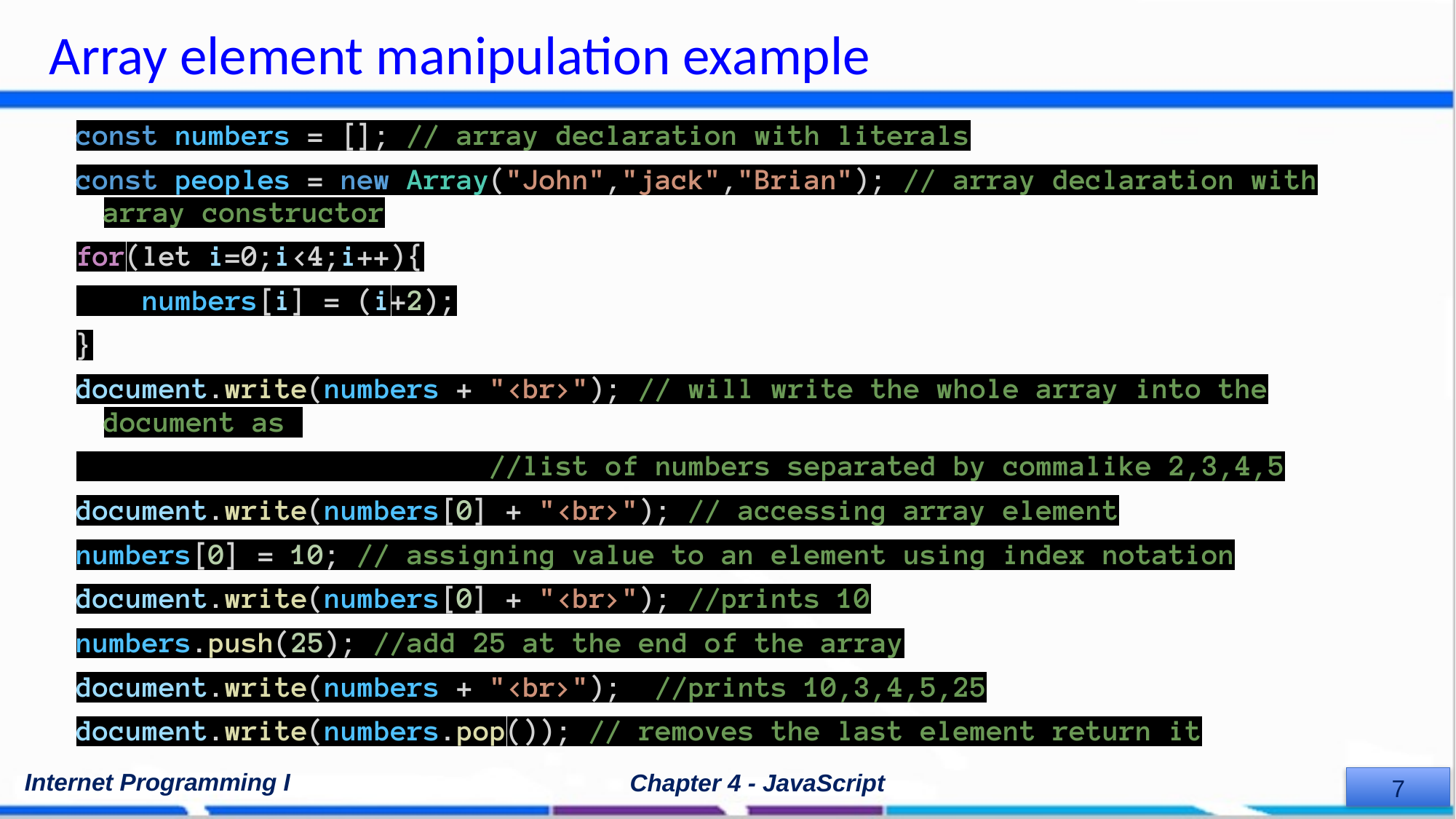

# Array element manipulation example
const numbers = []; // array declaration with literals
const peoples = new Array("John","jack","Brian"); // array declaration with array constructor
for(let i=0;i<4;i++){
    numbers[i] = (i+2);
}
document.write(numbers + "<br>"); // will write the whole array into the document as
                         //list of numbers separated by commalike 2,3,4,5
document.write(numbers[0] + "<br>"); // accessing array element
numbers[0] = 10; // assigning value to an element using index notation
document.write(numbers[0] + "<br>"); //prints 10
numbers.push(25); //add 25 at the end of the array
document.write(numbers + "<br>");  //prints 10,3,4,5,25
document.write(numbers.pop()); // removes the last element return it

Internet Programming I
Chapter 4 - JavaScript
7